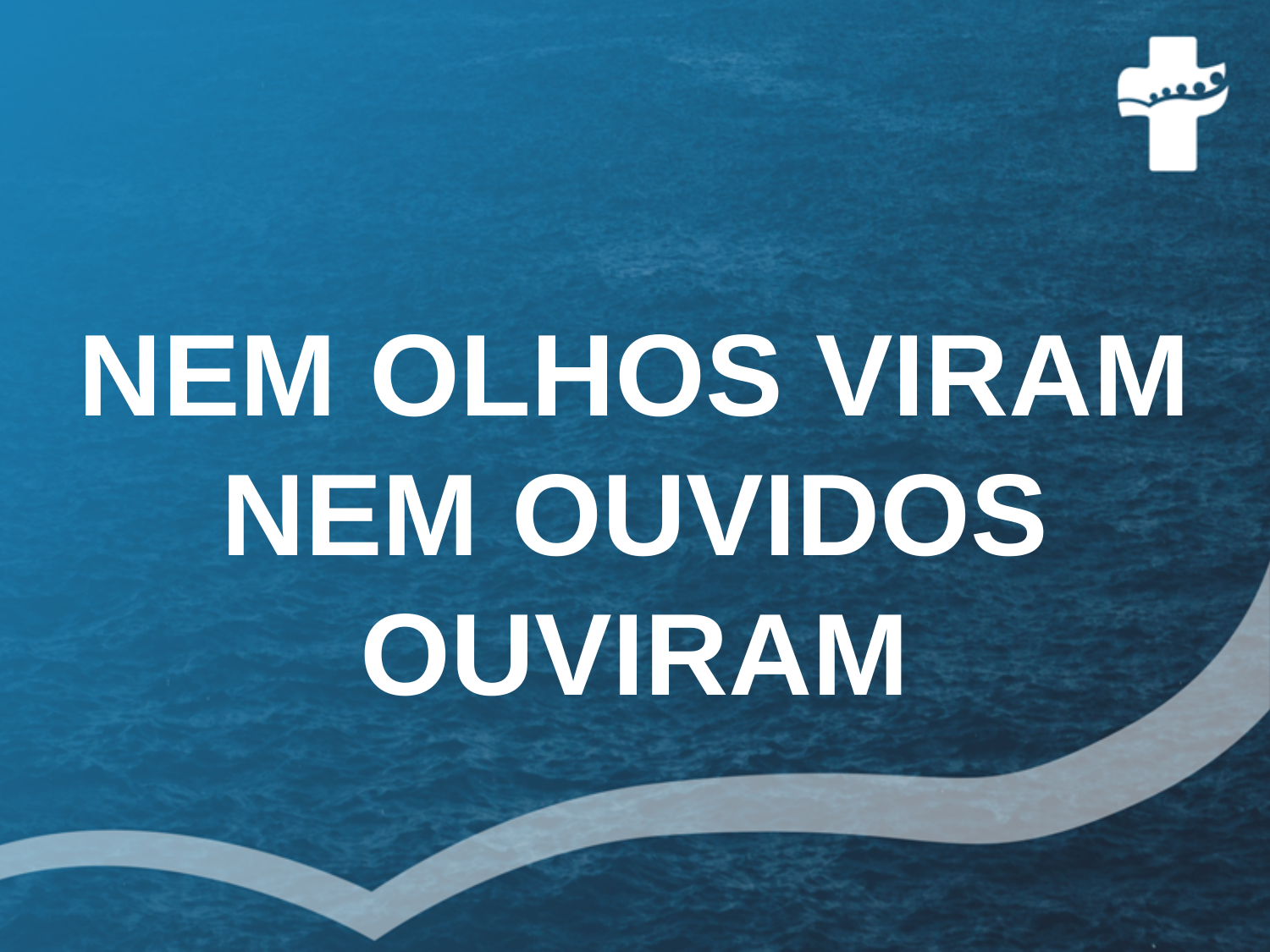

# NEM OLHOS VIRAM NEM OUVIDOS OUVIRAM